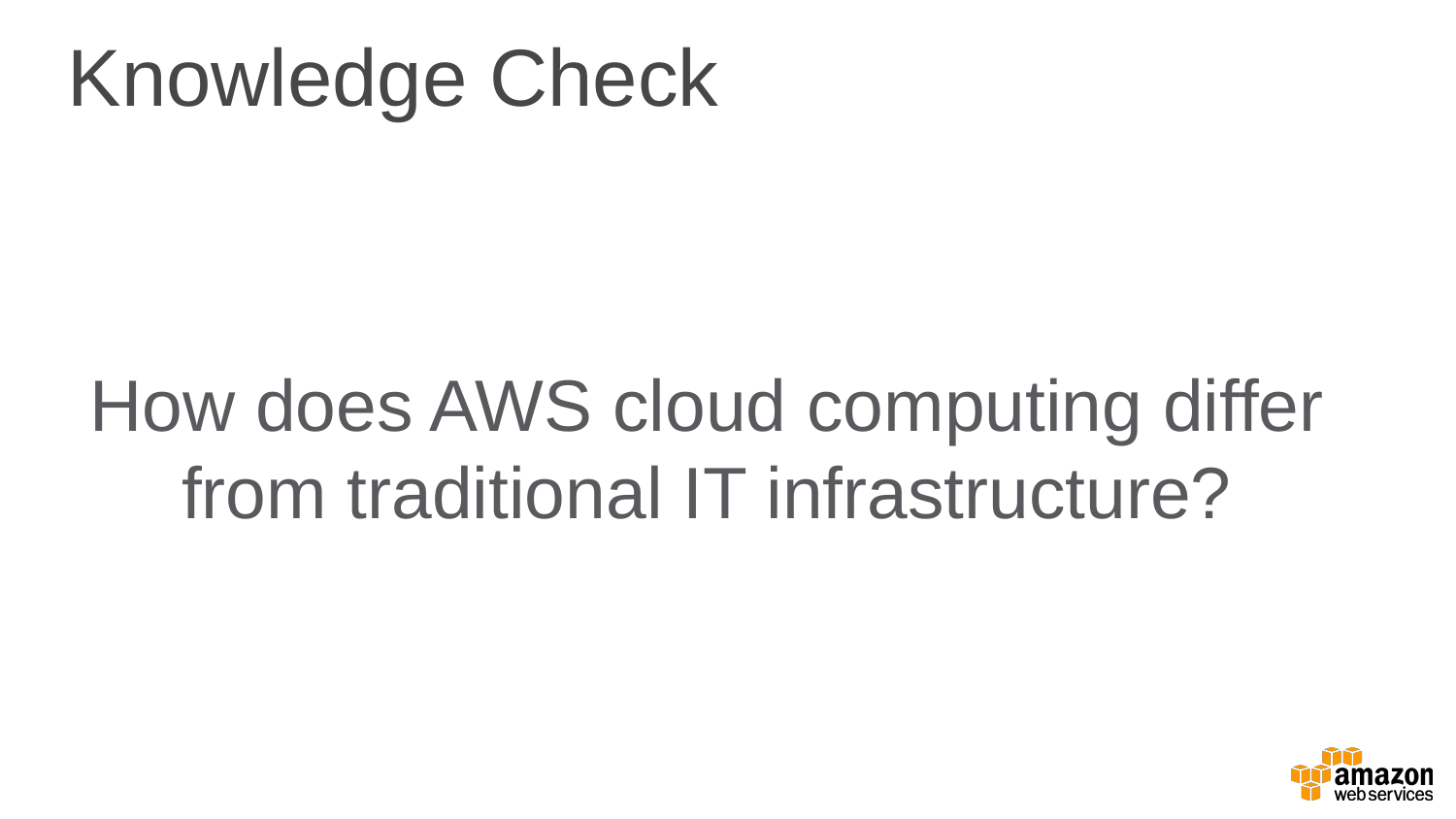

Knowledge Check
How does AWS cloud computing differ from traditional IT infrastructure?